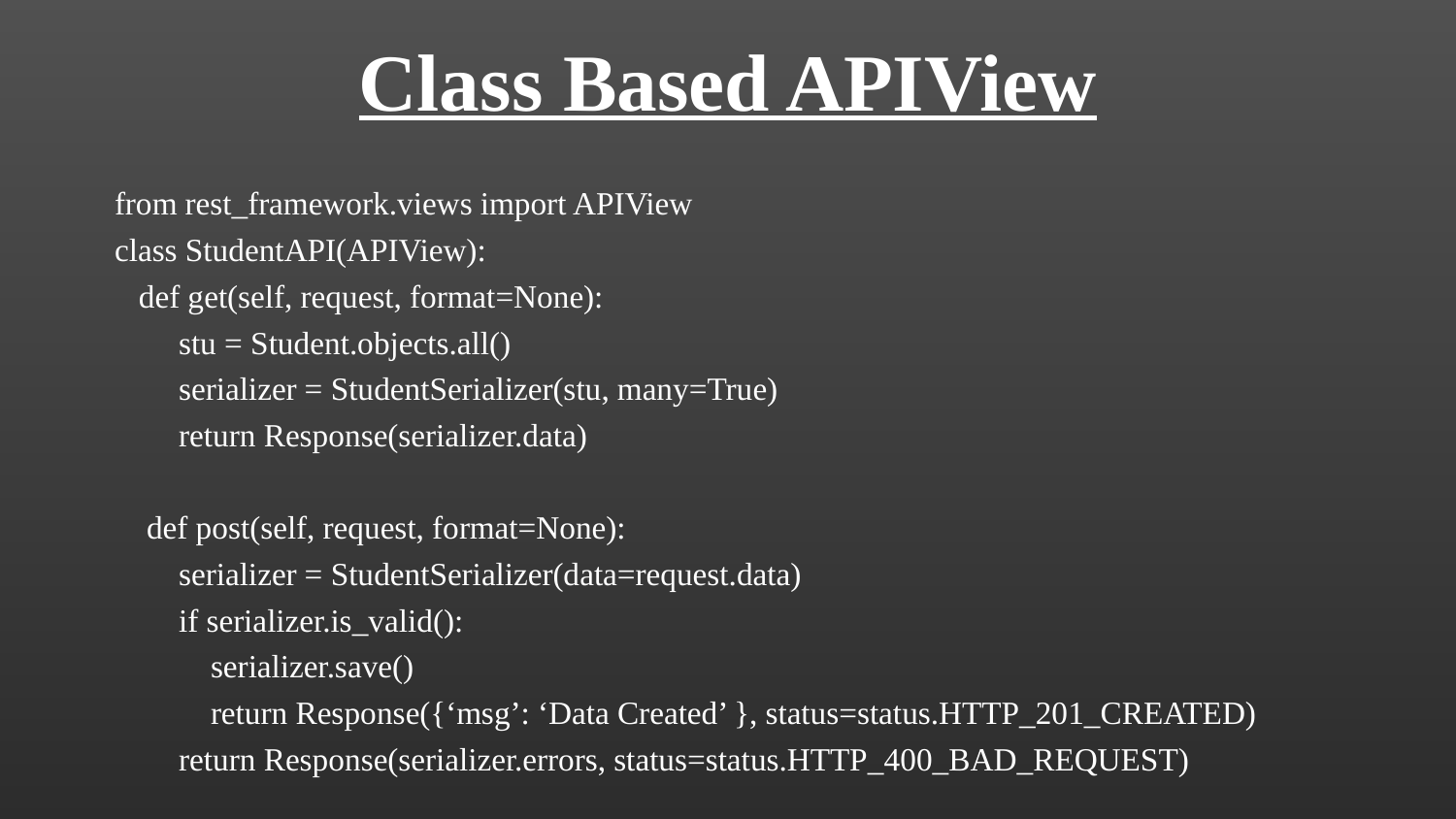

# Class Based APIView
from rest_framework.views import APIView
class StudentAPI(APIView):
   def get(self, request, format=None):
        stu = Student.objects.all()
        serializer = StudentSerializer(stu, many=True)
        return Response(serializer.data)

    def post(self, request, format=None):
        serializer = StudentSerializer(data=request.data)
        if serializer.is_valid():
            serializer.save()
            return Response({‘msg’: ‘Data Created’ }, status=status.HTTP_201_CREATED)
        return Response(serializer.errors, status=status.HTTP_400_BAD_REQUEST)